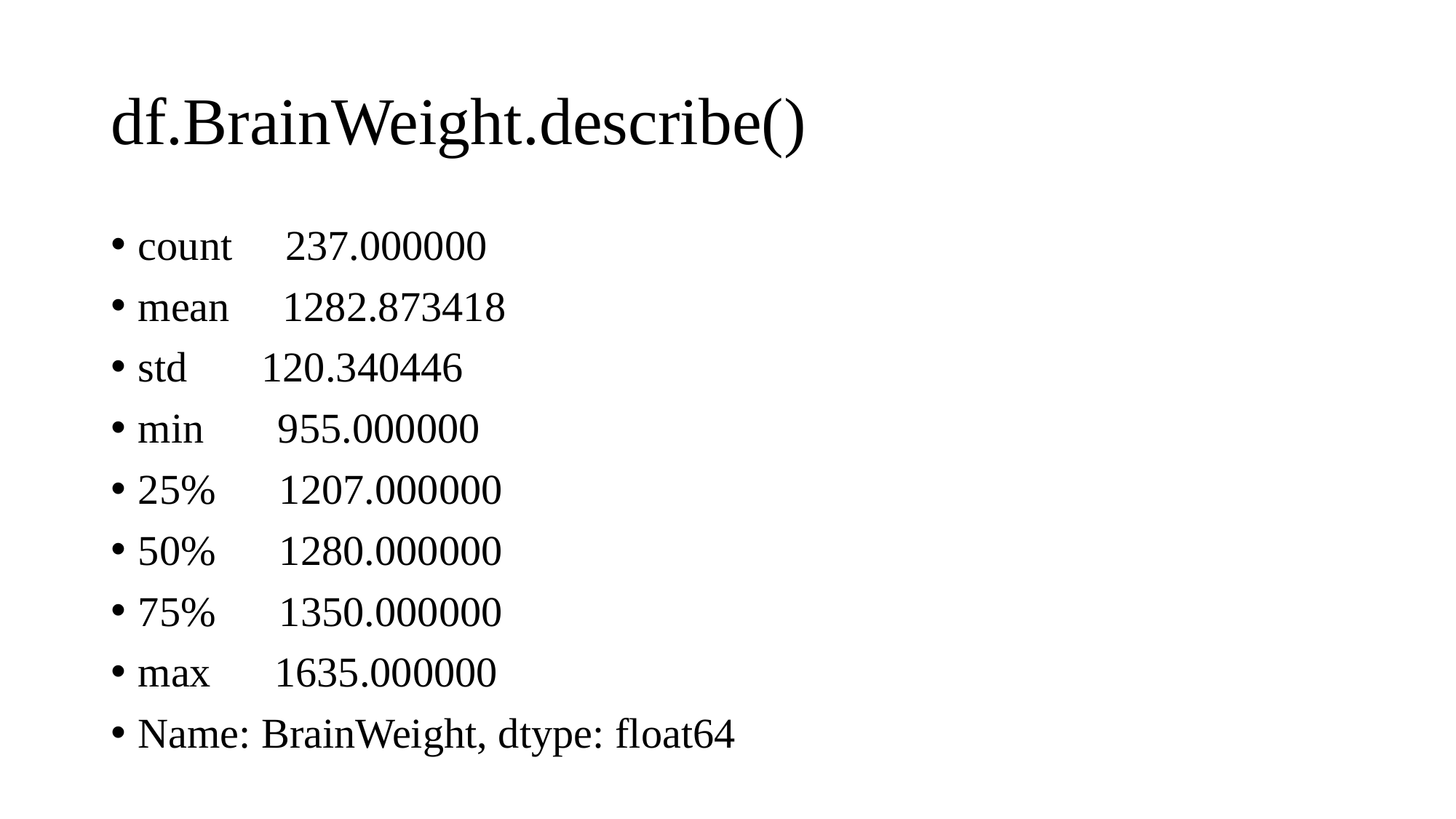

# df.BrainWeight.describe()
count     237.000000
mean     1282.873418
std       120.340446
min       955.000000
25%      1207.000000
50%      1280.000000
75%      1350.000000
max      1635.000000
Name: BrainWeight, dtype: float64